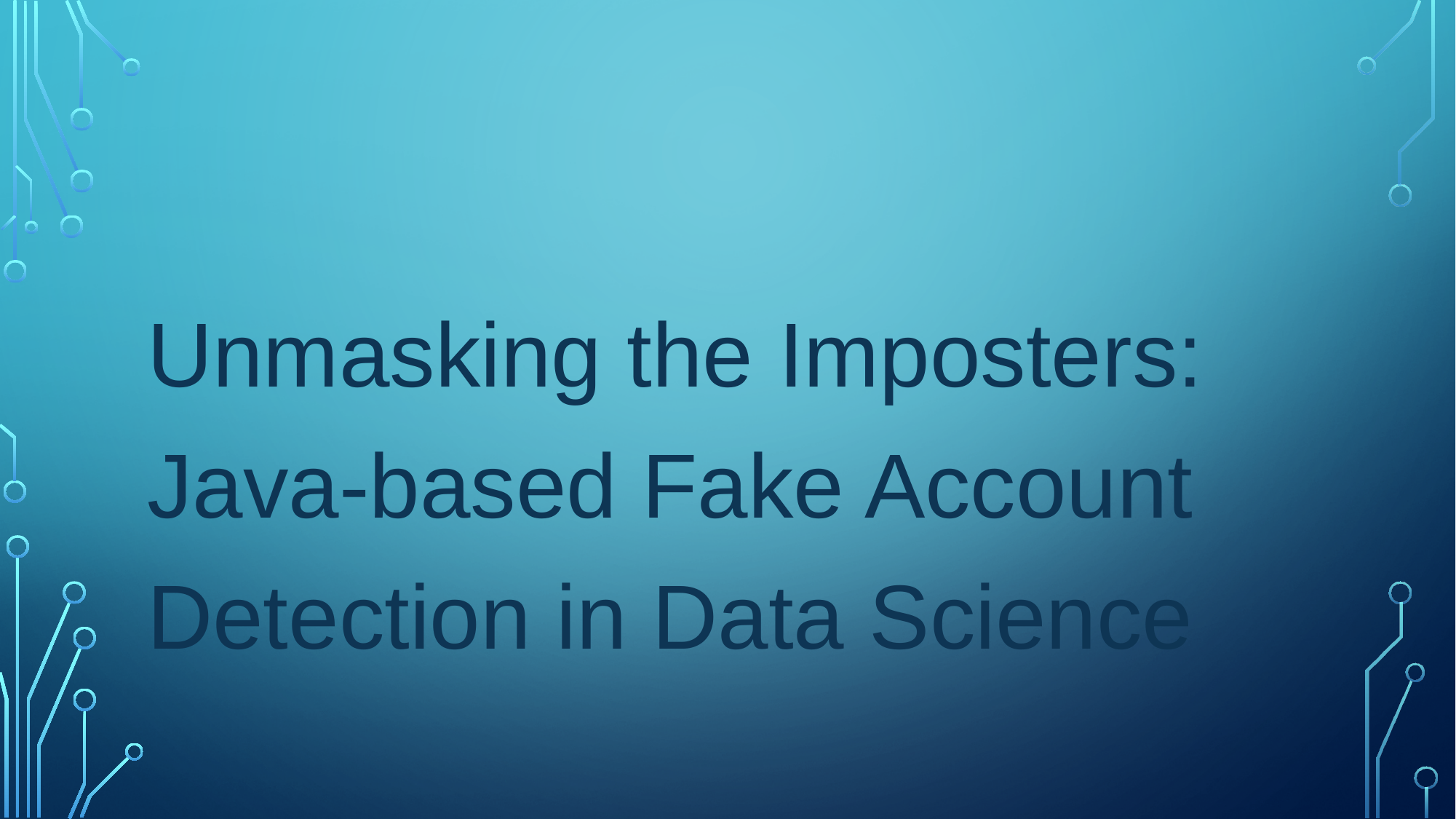

#
Unmasking the Imposters: Java-based Fake Account Detection in Data Science